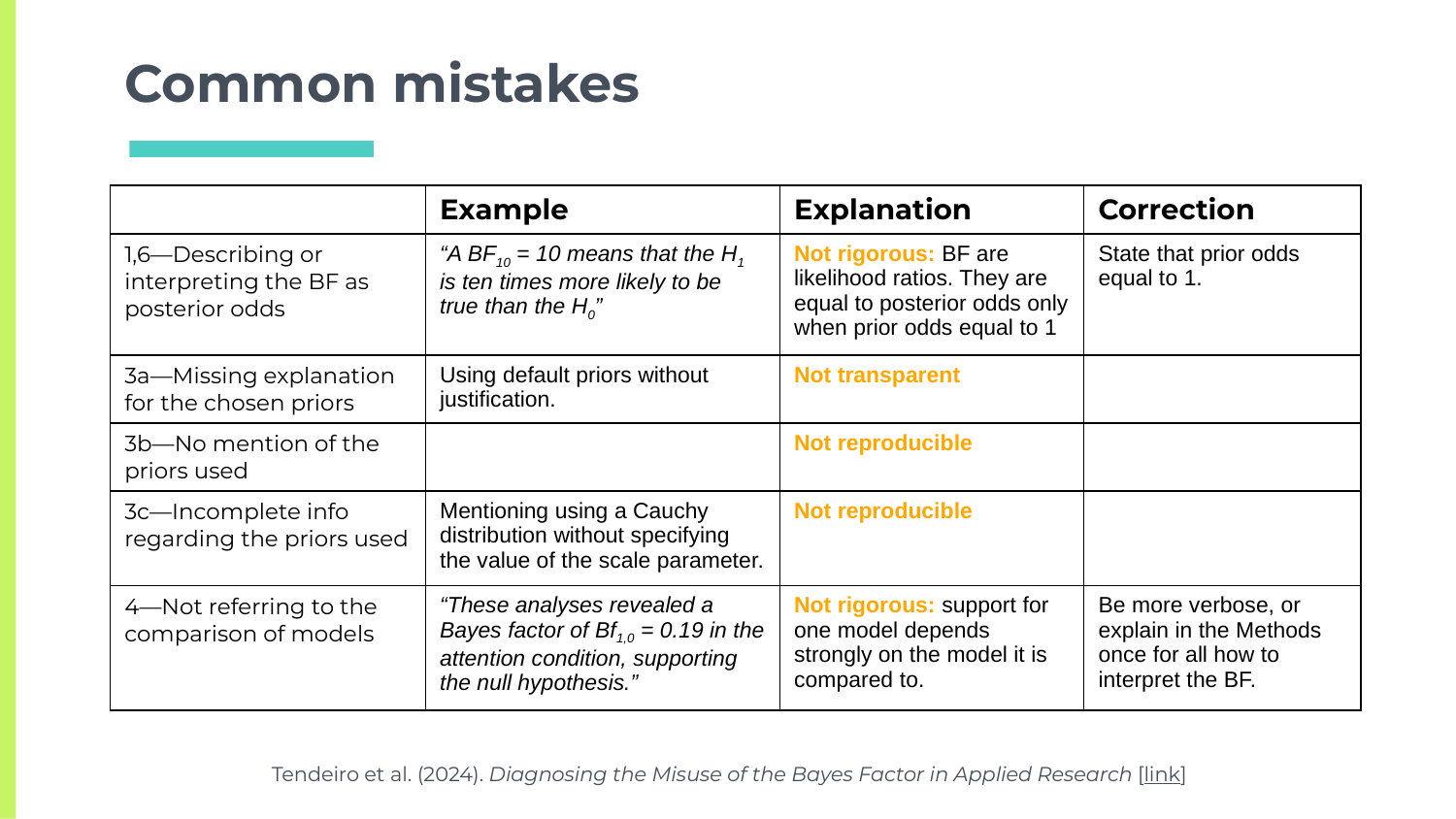

# Common mistakes
|  | Example | Explanation | Correction |
| --- | --- | --- | --- |
| 1,6—Describing or interpreting the BF as posterior odds | “A BF10 = 10 means that the H1 is ten times more likely to be true than the H0” | Not rigorous: BF are likelihood ratios. They are equal to posterior odds only when prior odds equal to 1 | State that prior odds equal to 1. |
| 3a—Missing explanation for the chosen priors | Using default priors without justification. | Not transparent |  |
| 3b—No mention of the priors used |  | Not reproducible |  |
| 3c—Incomplete info regarding the priors used | Mentioning using a Cauchy distribution without specifying the value of the scale parameter. | Not reproducible |  |
| 4—Not referring to the comparison of models | “These analyses revealed a Bayes factor of Bf1,0 = 0.19 in the attention condition, supporting the null hypothesis.” | Not rigorous: support for one model depends strongly on the model it is compared to. | Be more verbose, or explain in the Methods once for all how to interpret the BF. |
Tendeiro et al. (2024). Diagnosing the Misuse of the Bayes Factor in Applied Research [link]
29